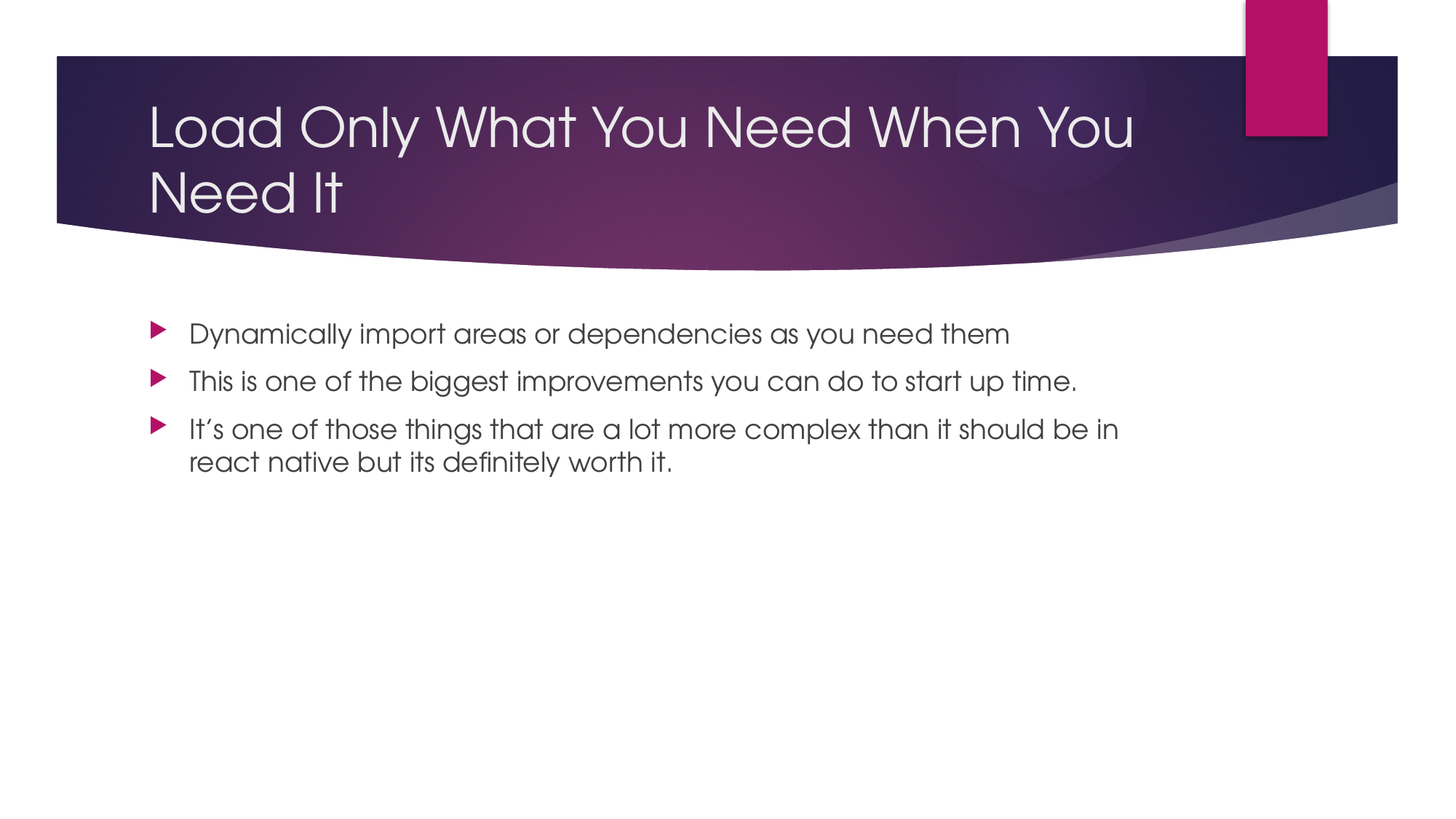

# Load Only What You Need When You Need It
Dynamically import areas or dependencies as you need them
This is one of the biggest improvements you can do to start up time.
It’s one of those things that are a lot more complex than it should be in react native but its definitely worth it.